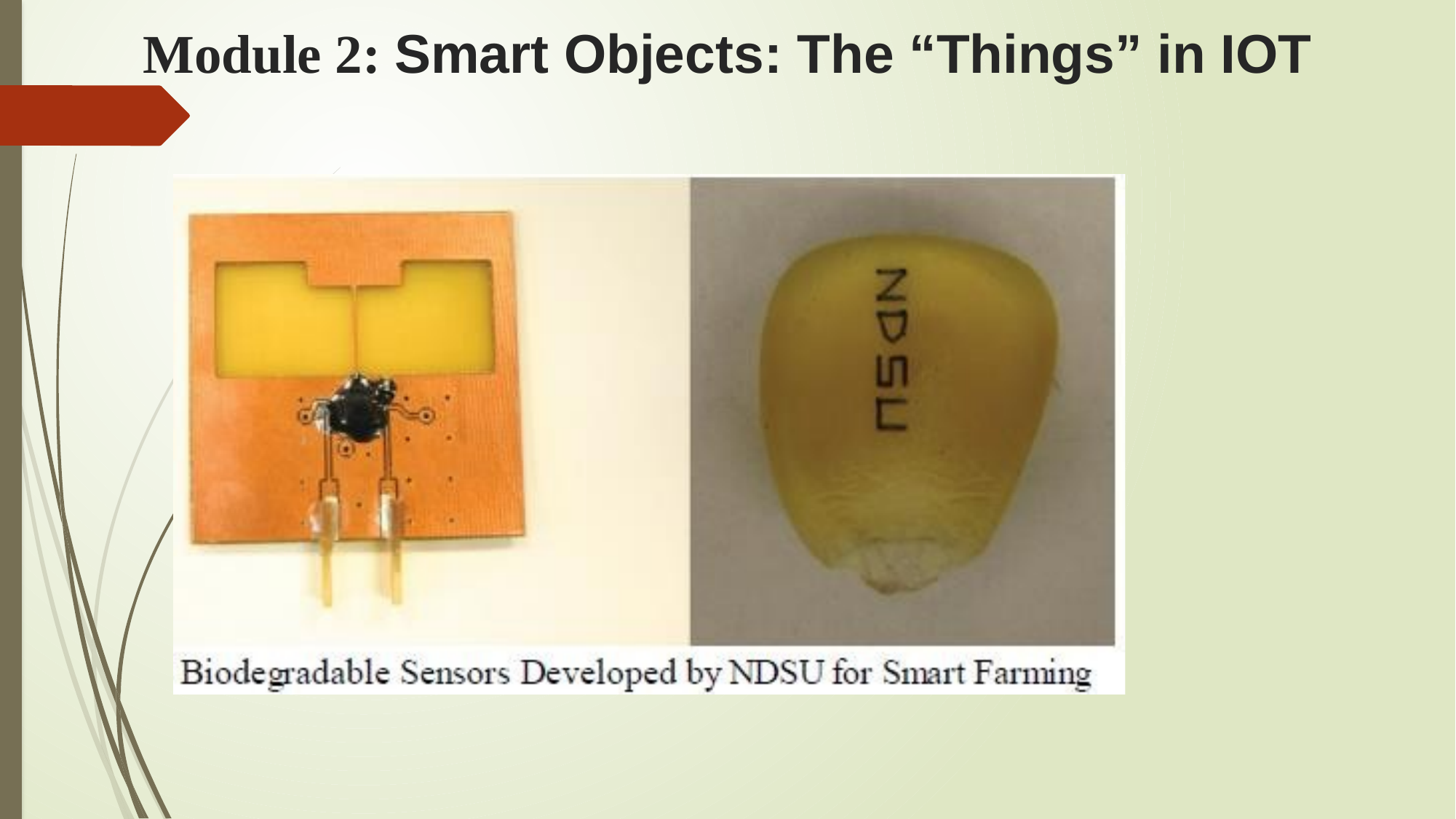

# Module 2: Smart Objects: The “Things” in IOT